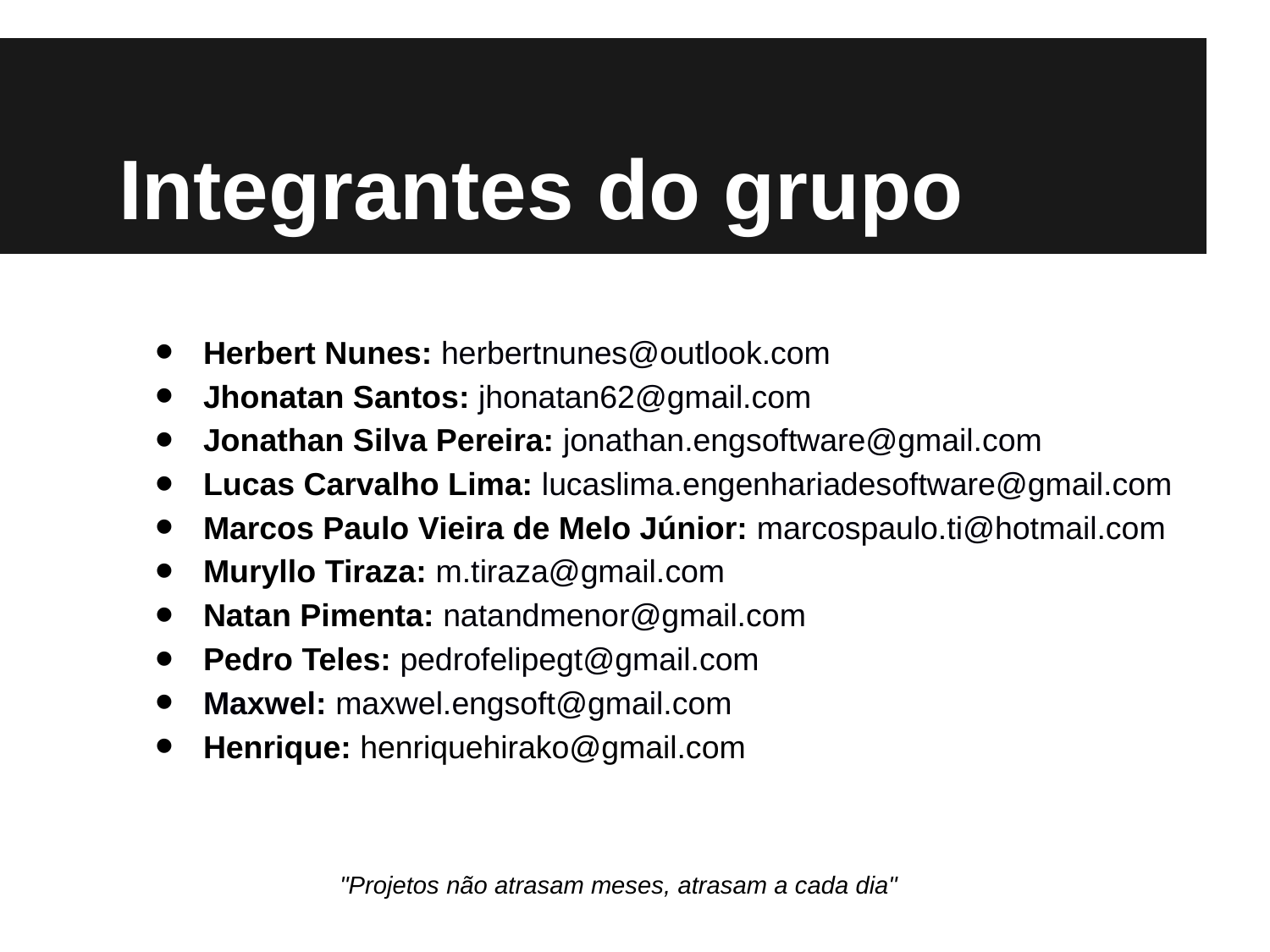

# Integrantes do grupo

Herbert Nunes: herbertnunes@outlook.com
Jhonatan Santos: jhonatan62@gmail.com
Jonathan Silva Pereira: jonathan.engsoftware@gmail.com
Lucas Carvalho Lima: lucaslima.engenhariadesoftware@gmail.com
Marcos Paulo Vieira de Melo Júnior: marcospaulo.ti@hotmail.com
Muryllo Tiraza: m.tiraza@gmail.com
Natan Pimenta: natandmenor@gmail.com
Pedro Teles: pedrofelipegt@gmail.com
Maxwel: maxwel.engsoft@gmail.com
Henrique: henriquehirako@gmail.com

"Projetos não atrasam meses, atrasam a cada dia"